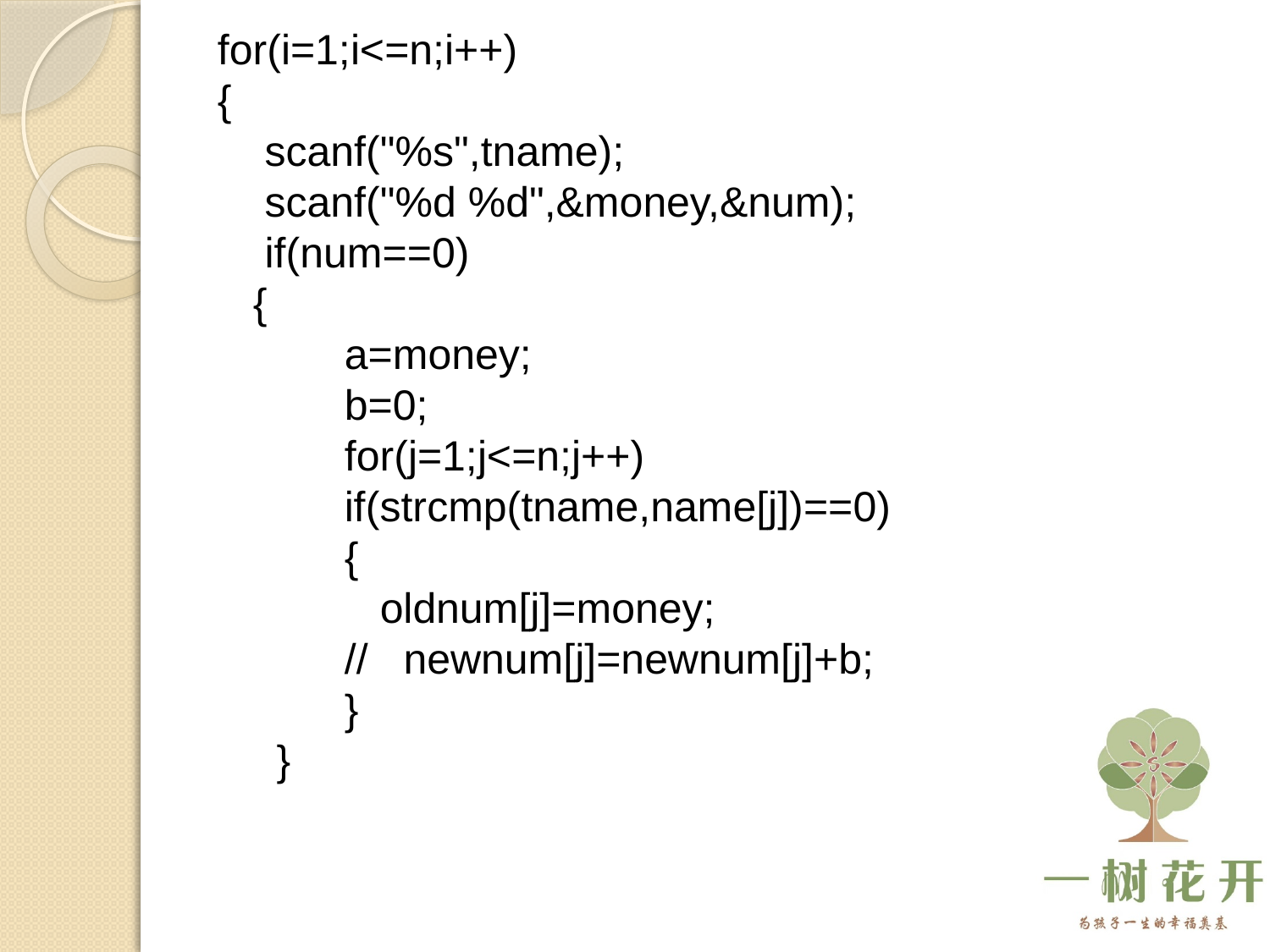

for(i=1;i<=n;i++)
{
    scanf("%s",tname);
    scanf("%d %d",&money,&num);
    if(num==0)
   {
	a=money;
	b=0;
	for(j=1;j<=n;j++)
	if(strcmp(tname,name[j])==0)
	{
  	   oldnum[j]=money;
	//   newnum[j]=newnum[j]+b;
	}
     }